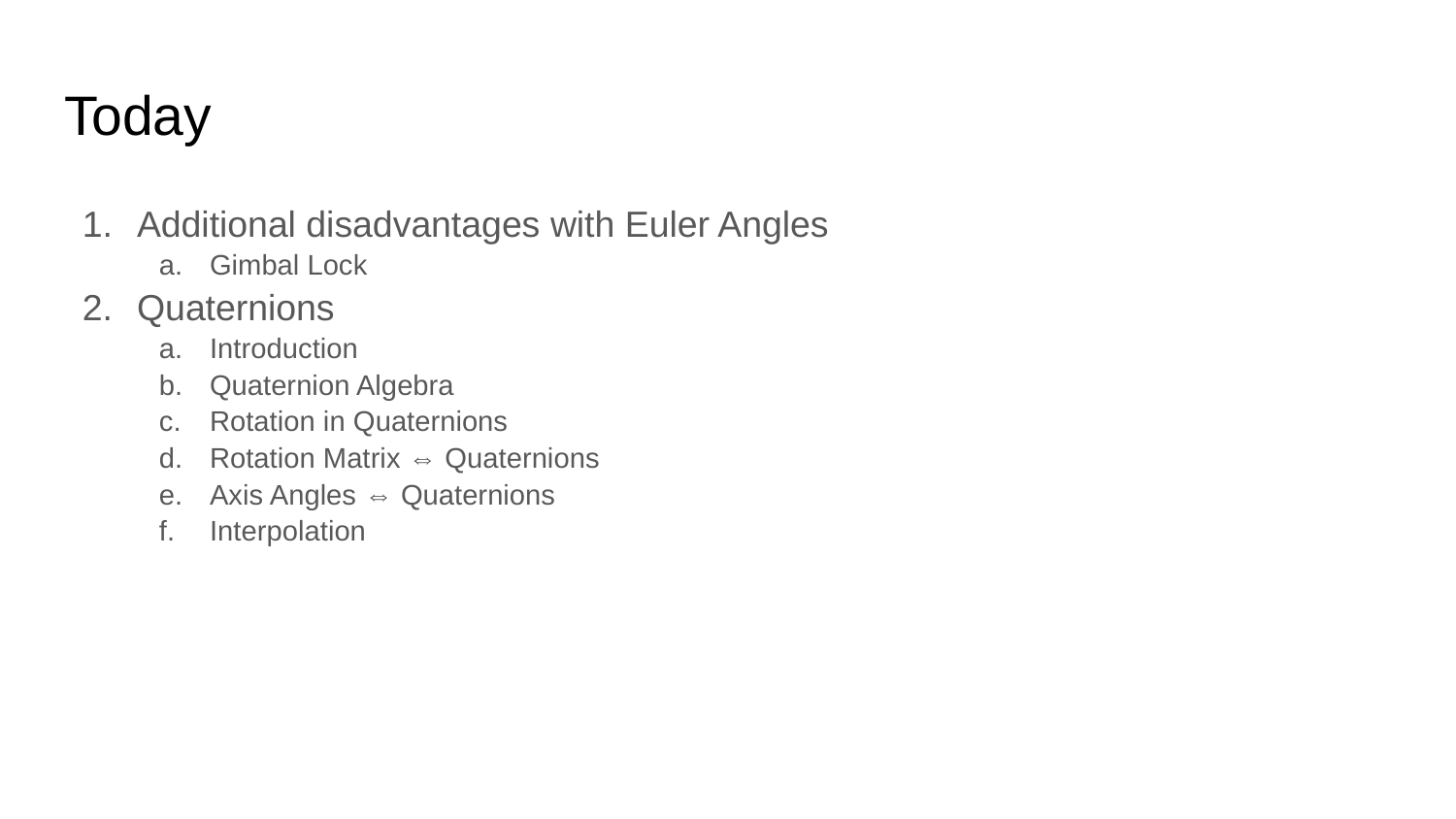

# Today
Additional disadvantages with Euler Angles
Gimbal Lock
Quaternions
Introduction
Quaternion Algebra
Rotation in Quaternions
Rotation Matrix ⇔ Quaternions
Axis Angles ⇔ Quaternions
Interpolation